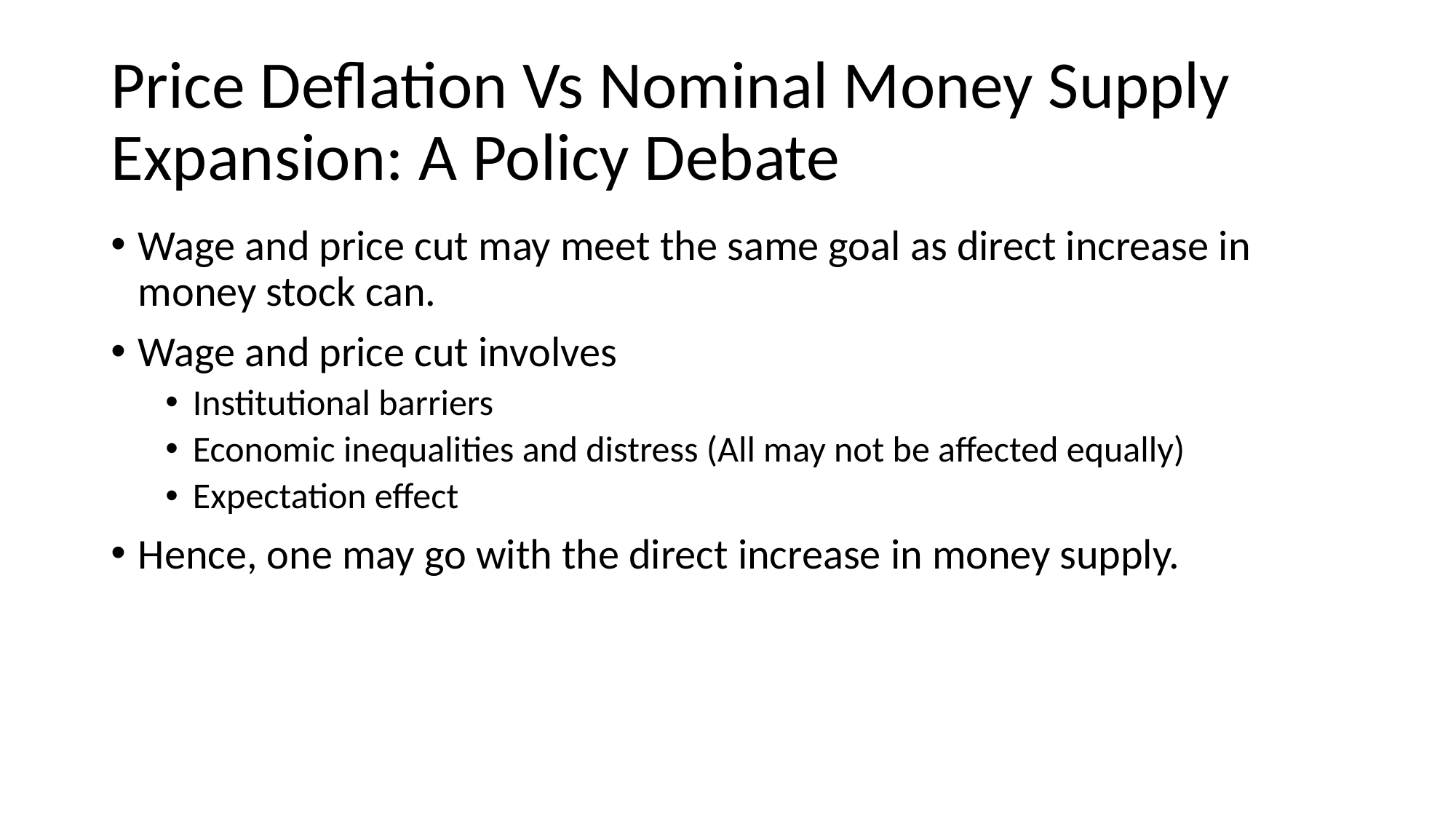

# Price Deflation Vs Nominal Money Supply Expansion: A Policy Debate
Wage and price cut may meet the same goal as direct increase in money stock can.
Wage and price cut involves
Institutional barriers
Economic inequalities and distress (All may not be affected equally)
Expectation effect
Hence, one may go with the direct increase in money supply.